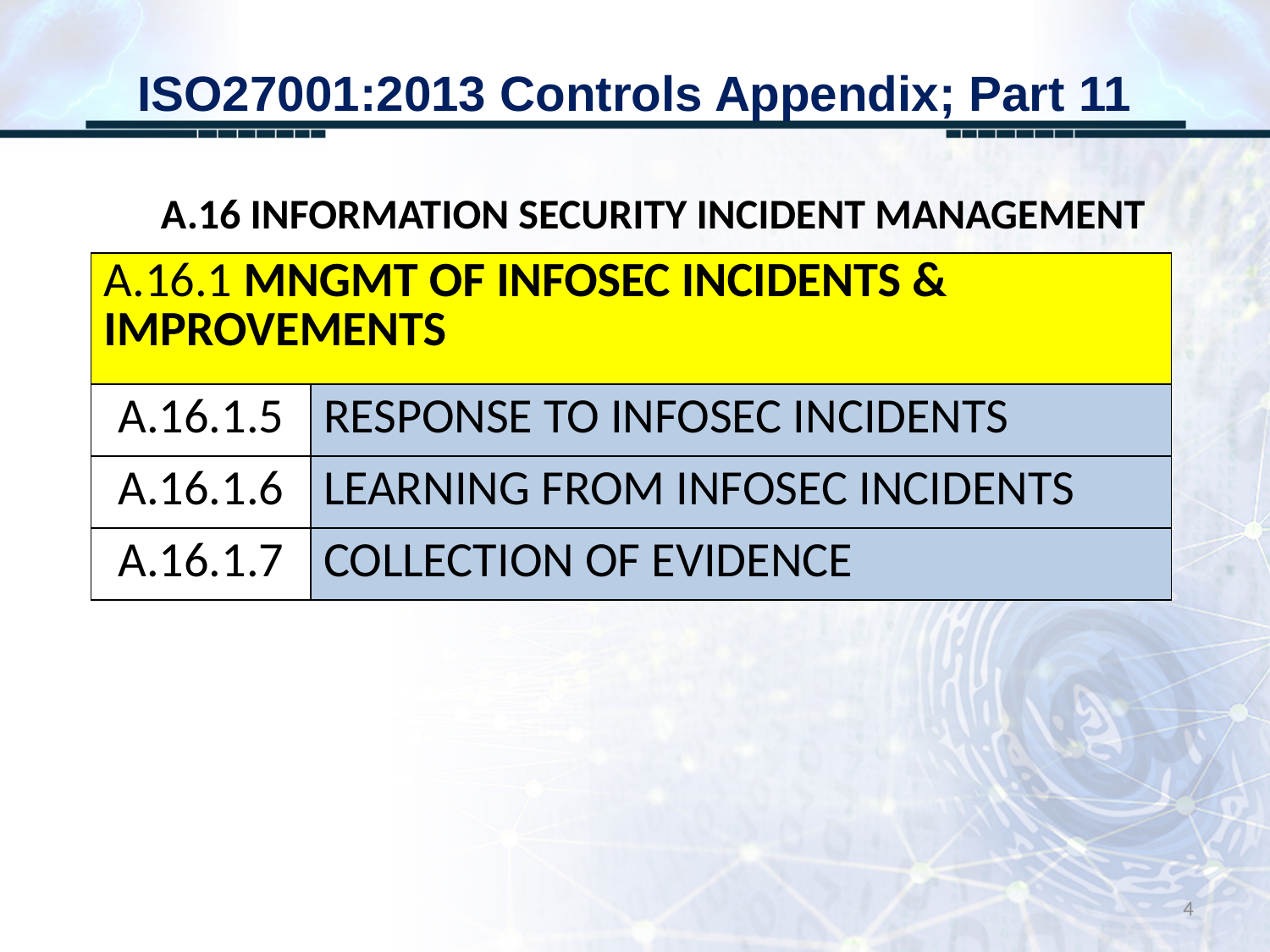

# ISO27001:2013 Controls Appendix; Part 11
A.16 INFORMATION SECURITY INCIDENT MANAGEMENT
| A.16.1 MNGMT OF INFOSEC INCIDENTS & IMPROVEMENTS |  |
| --- | --- |
| A.16.1.5 | RESPONSE TO INFOSEC INCIDENTS |
| A.16.1.6 | LEARNING FROM INFOSEC INCIDENTS |
| A.16.1.7 | COLLECTION OF EVIDENCE |
4